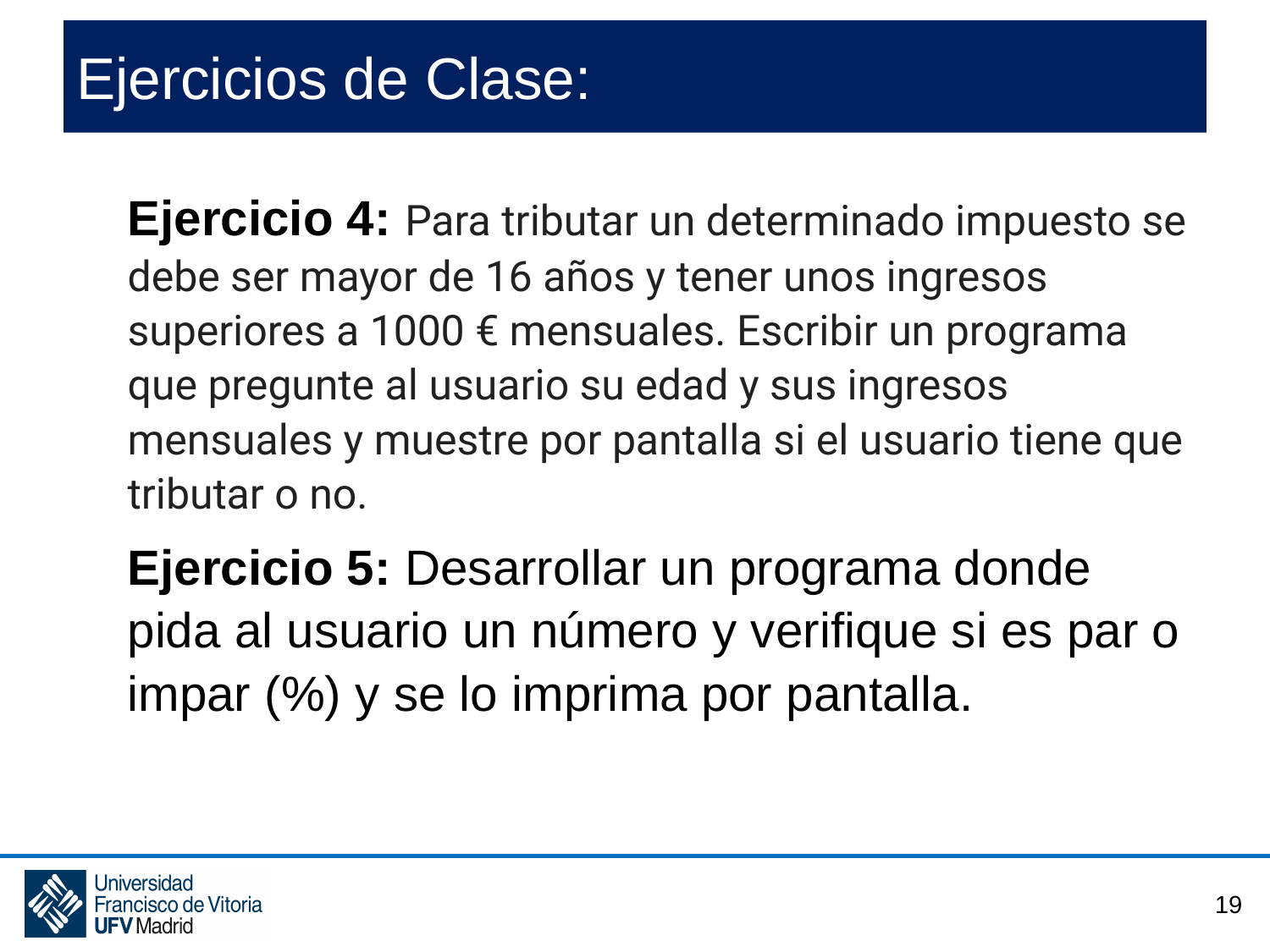

# Ejercicios de Clase:
Ejercicio 4: Para tributar un determinado impuesto se debe ser mayor de 16 años y tener unos ingresos superiores a 1000 € mensuales. Escribir un programa que pregunte al usuario su edad y sus ingresos mensuales y muestre por pantalla si el usuario tiene que tributar o no.
Ejercicio 5: Desarrollar un programa donde pida al usuario un número y verifique si es par o impar (%) y se lo imprima por pantalla.

19